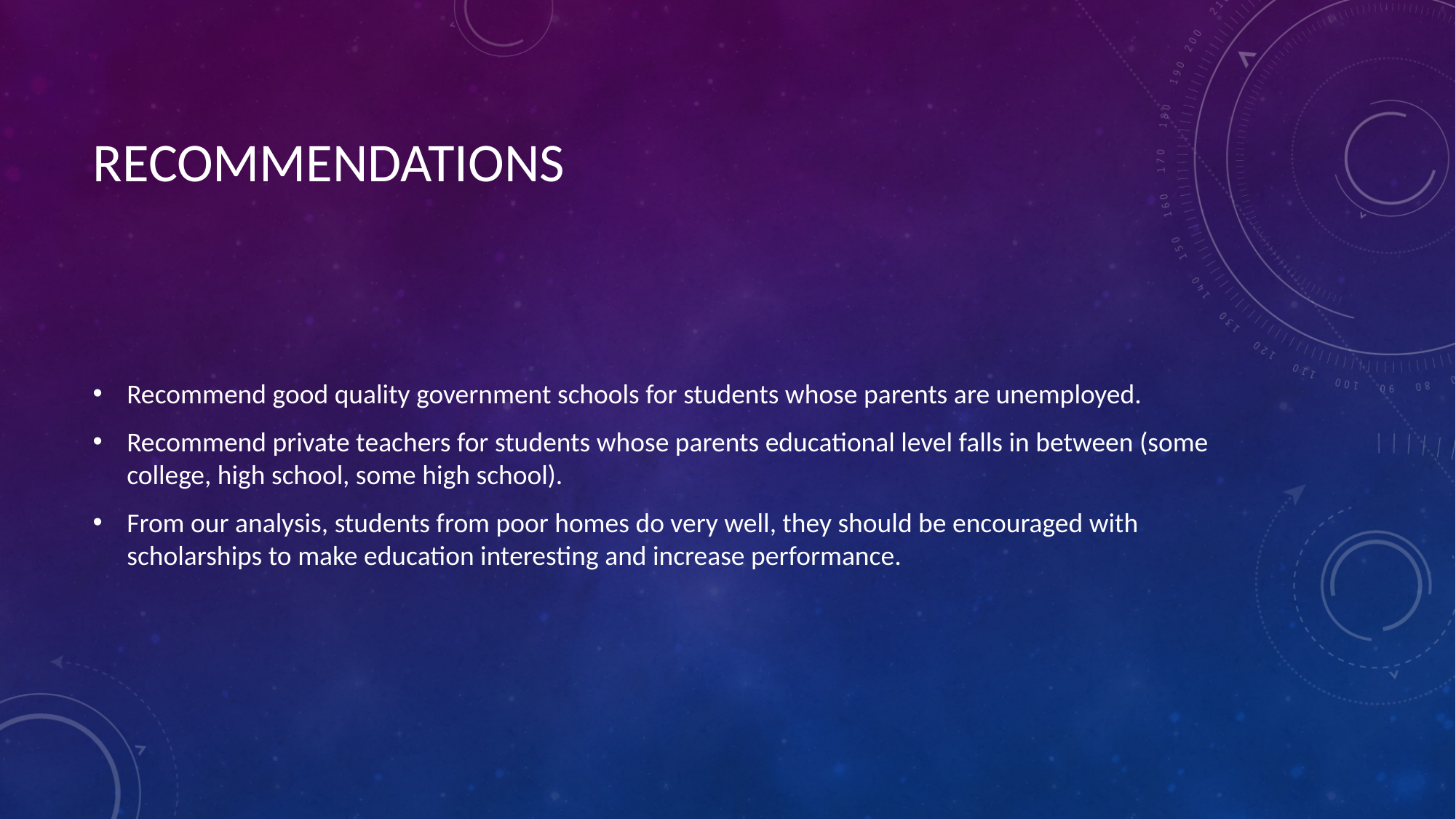

# RECOMMENDATIONS
Recommend good quality government schools for students whose parents are unemployed.
Recommend private teachers for students whose parents educational level falls in between (some college, high school, some high school).
From our analysis, students from poor homes do very well, they should be encouraged with scholarships to make education interesting and increase performance.